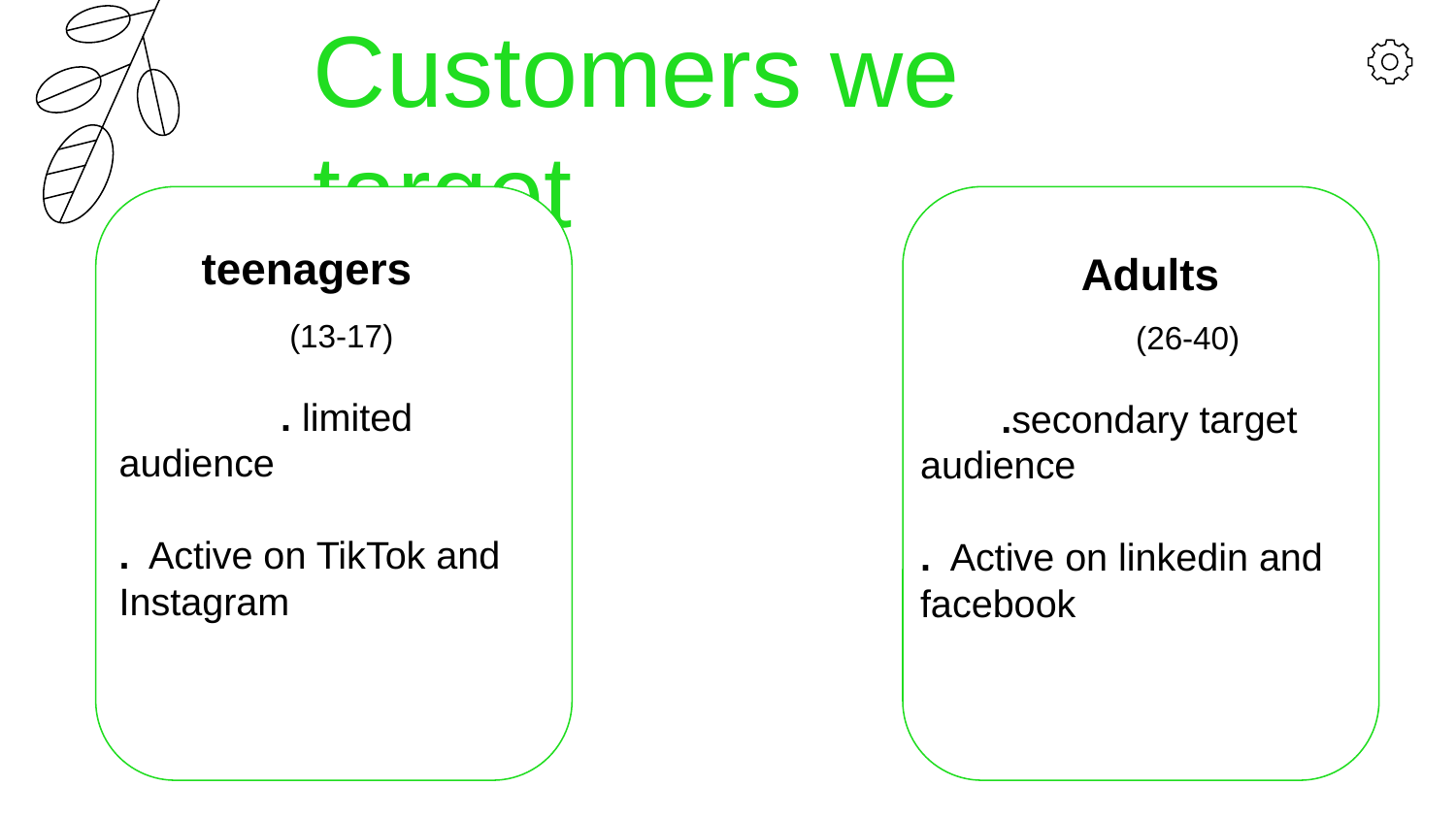

# Customers we target

teenagers
Adults
                   (13-17)                                                                          . limited audience

.  Active on TikTok and Instagram
                        (26-40)                                                                          .secondary target audience

.  Active on linkedin and facebook